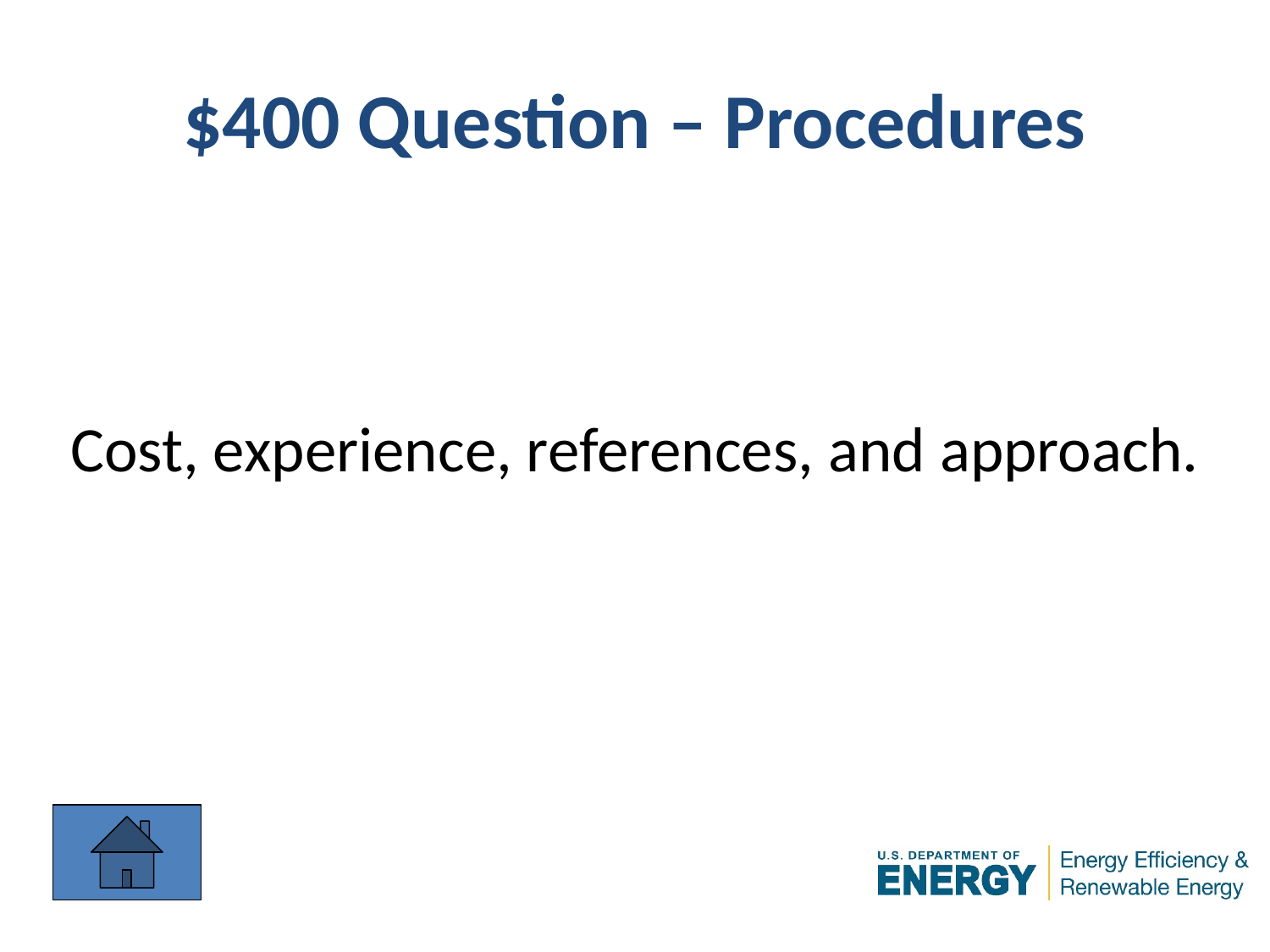

# $400 Question – Procedures
Cost, experience, references, and approach.